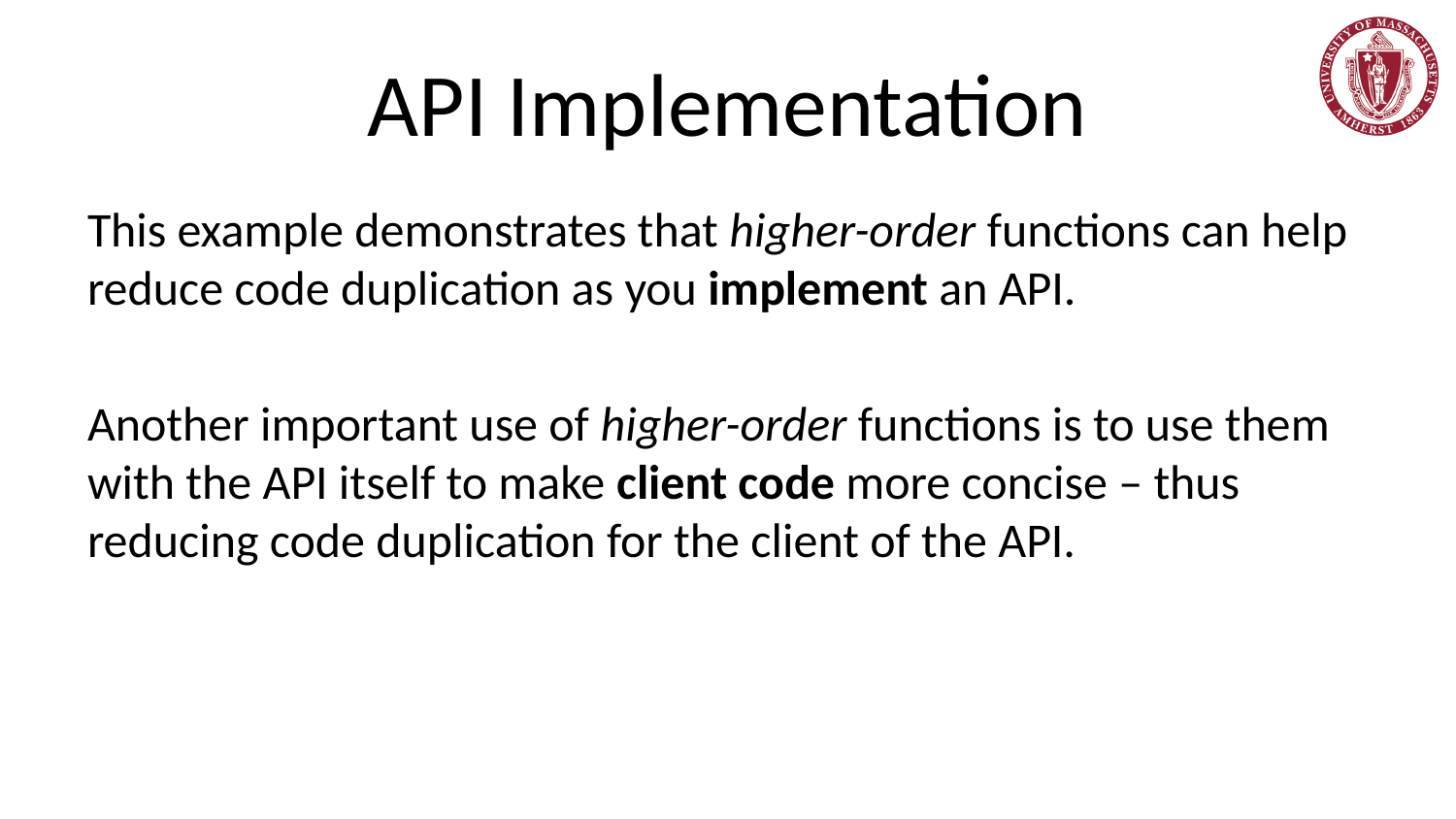

# API Implementation
This example demonstrates that higher-order functions can help reduce code duplication as you implement an API.

Another important use of higher-order functions is to use them with the API itself to make client code more concise – thus reducing code duplication for the client of the API.